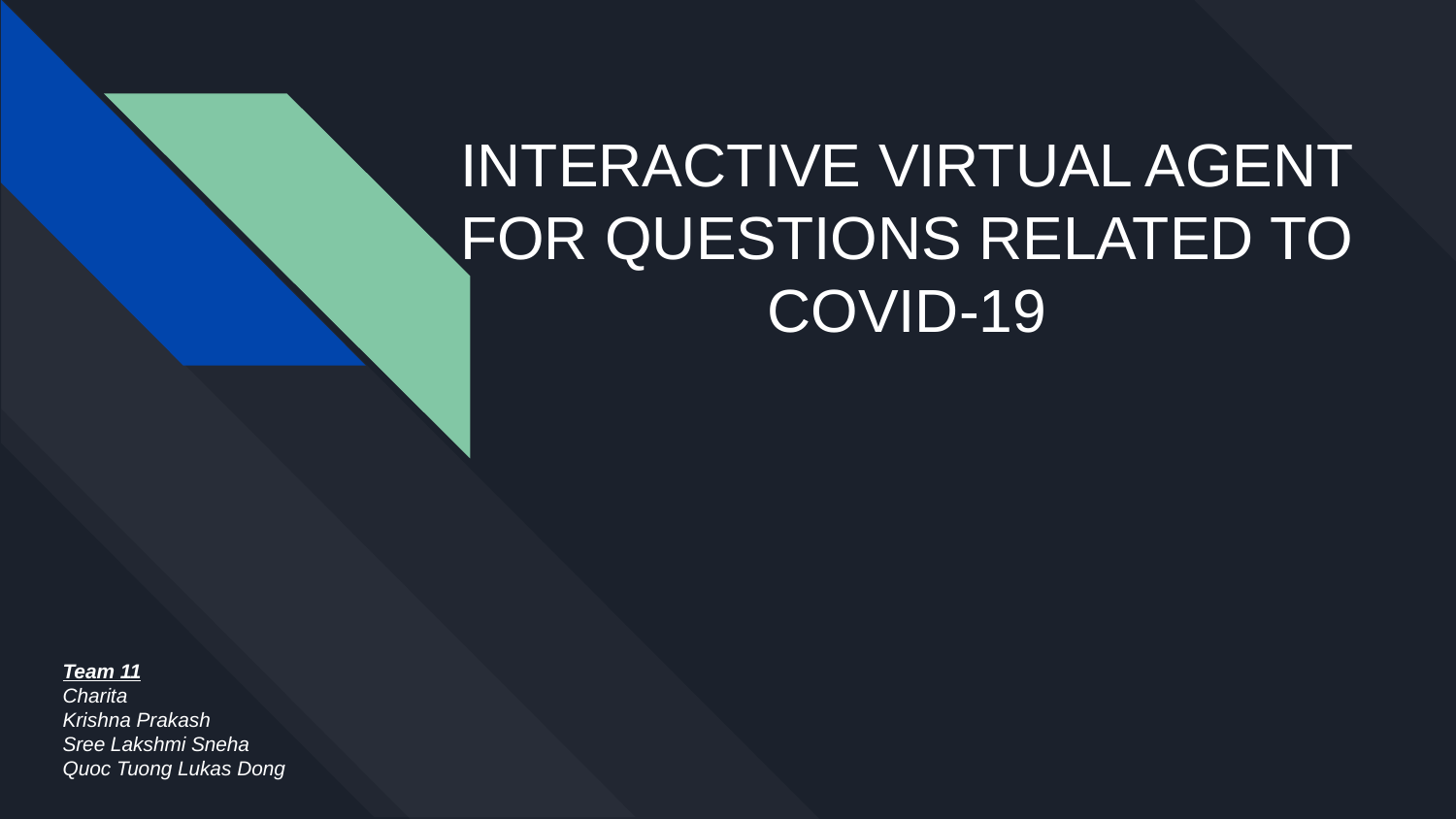

# INTERACTIVE VIRTUAL AGENT FOR QUESTIONS RELATED TO COVID-19
Team 11
Charita
Krishna Prakash
Sree Lakshmi Sneha
Quoc Tuong Lukas Dong